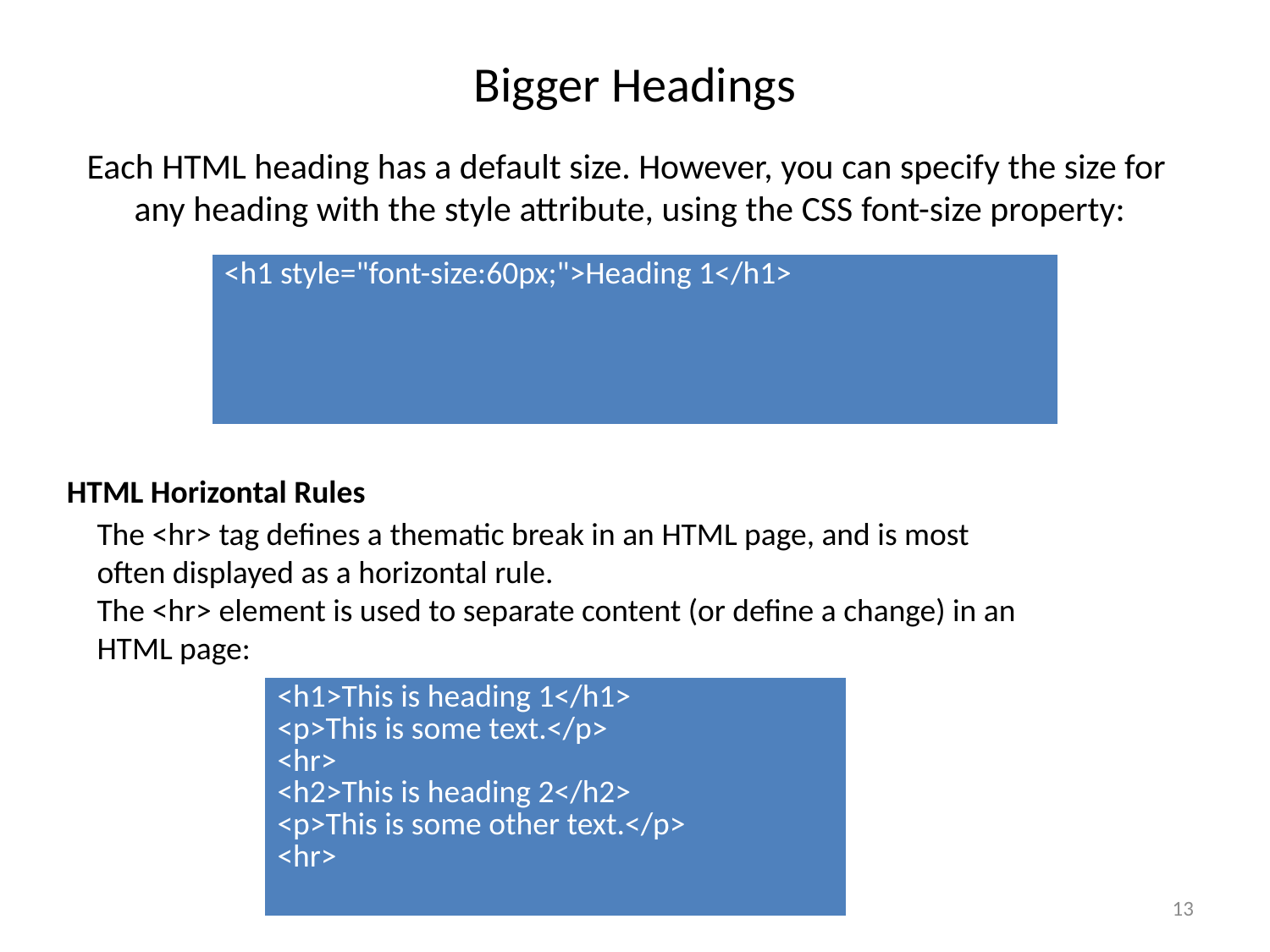

# Bigger Headings
Each HTML heading has a default size. However, you can specify the size for any heading with the style attribute, using the CSS font-size property:

| <h1 style="font-size:60px;">Heading 1</h1> |
| --- |
HTML Horizontal Rules

The <hr> tag defines a thematic break in an HTML page, and is most often displayed as a horizontal rule.
The <hr> element is used to separate content (or define a change) in an HTML page:

| <h1>This is heading 1</h1> <p>This is some text.</p> <hr> <h2>This is heading 2</h2> <p>This is some other text.</p> <hr> |
| --- |
Prepared at infidata Technologis
13